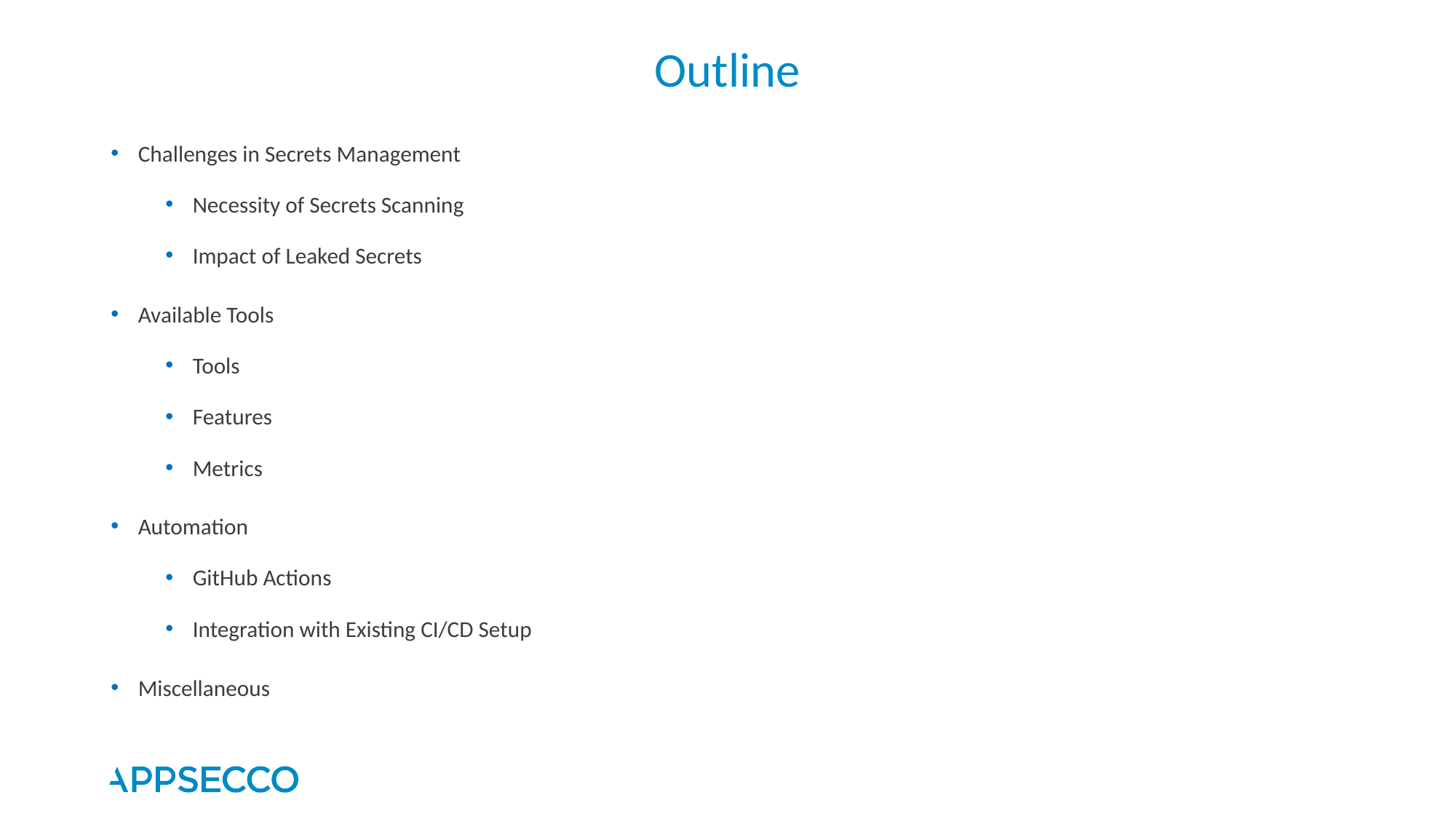

# Outline
Challenges in Secrets Management
Necessity of Secrets Scanning
Impact of Leaked Secrets
Available Tools
Tools
Features
Metrics
Automation
GitHub Actions
Integration with Existing CI/CD Setup
Miscellaneous